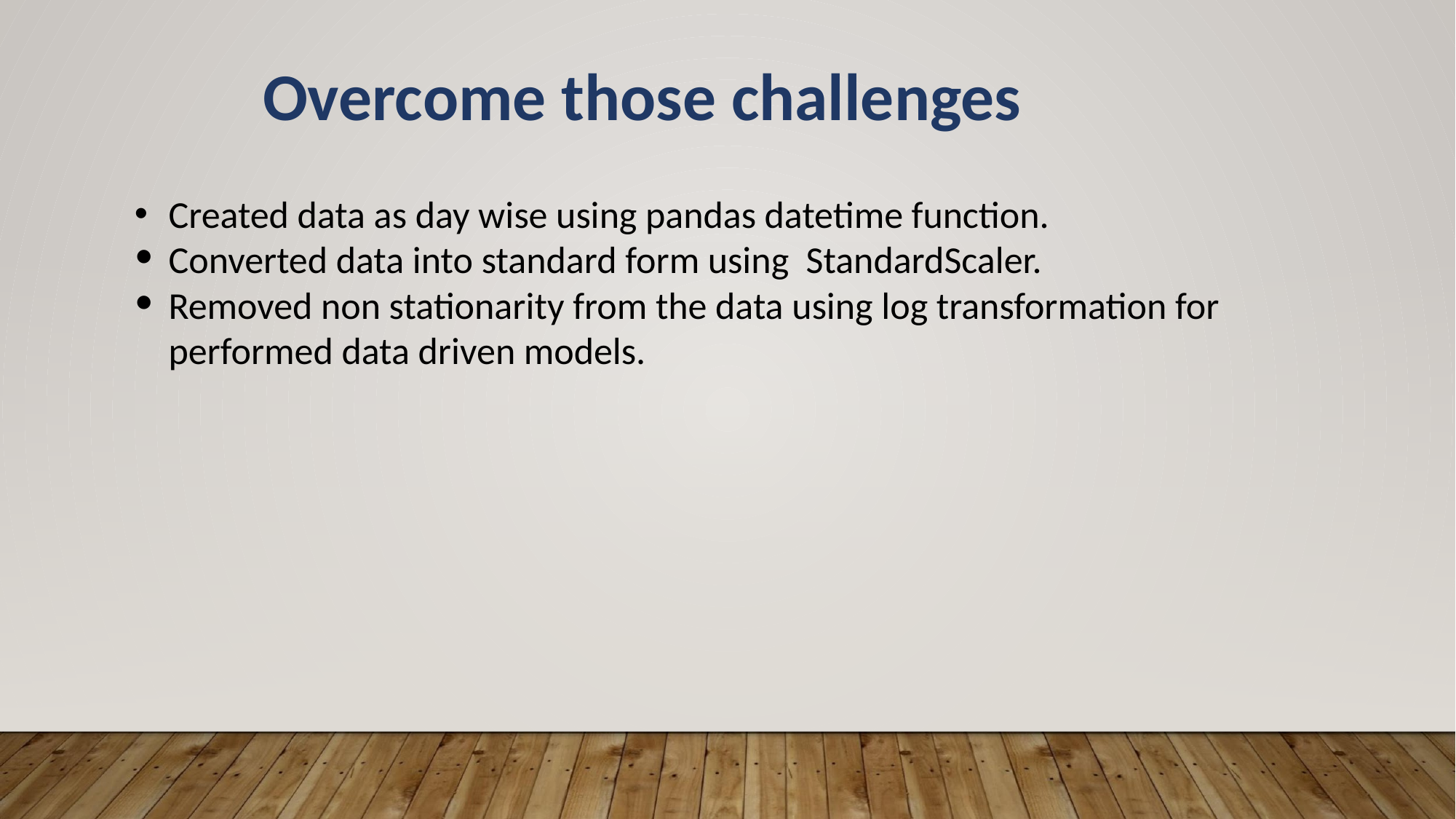

Overcome those challenges
Created data as day wise using pandas datetime function.
Converted data into standard form using  StandardScaler.
Removed non stationarity from the data using log transformation for performed data driven models.